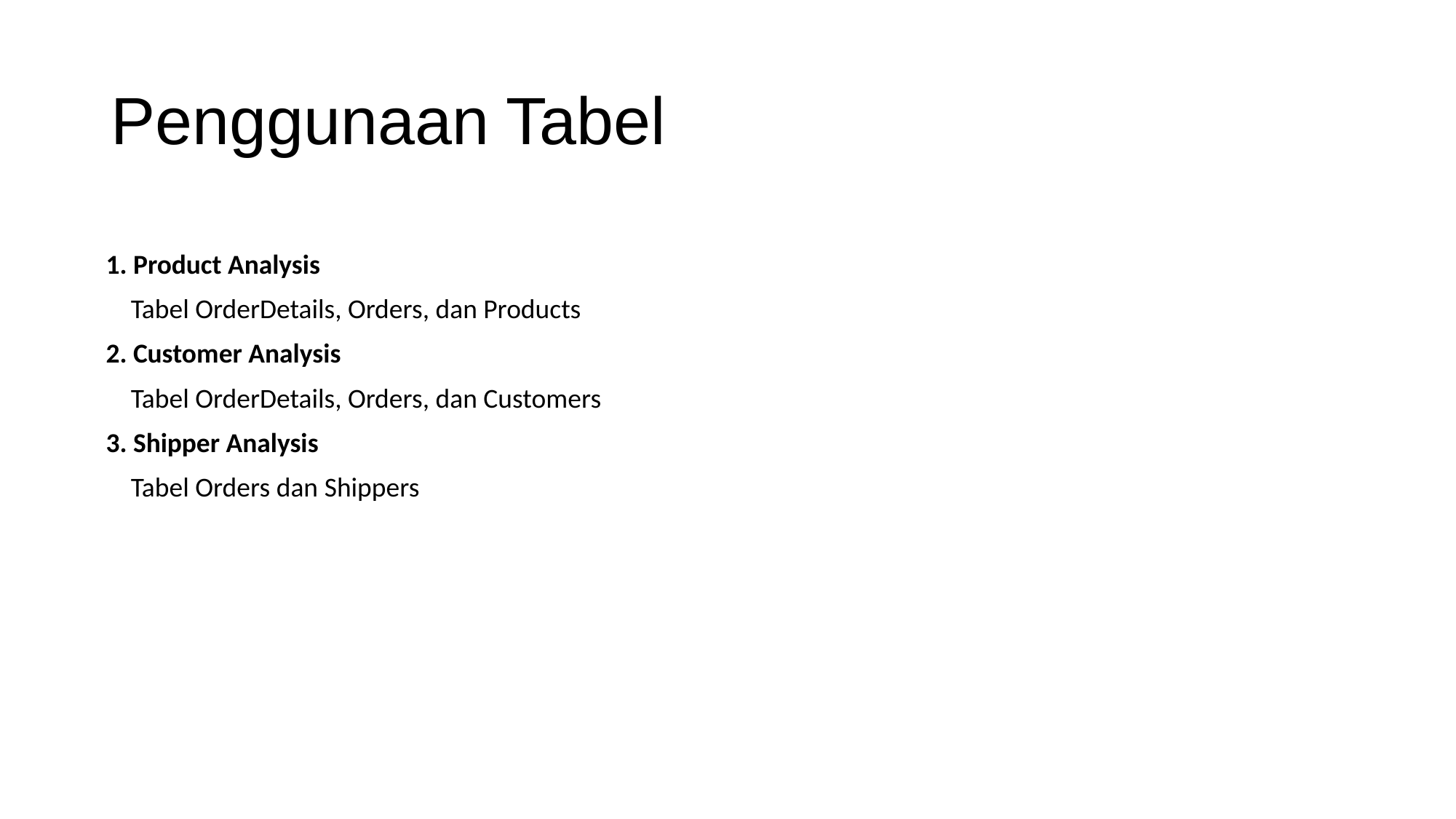

# Penggunaan Tabel
1. Product Analysis
    Tabel OrderDetails, Orders, dan Products
2. Customer Analysis
    Tabel OrderDetails, Orders, dan Customers
3. Shipper Analysis
    Tabel Orders dan Shippers